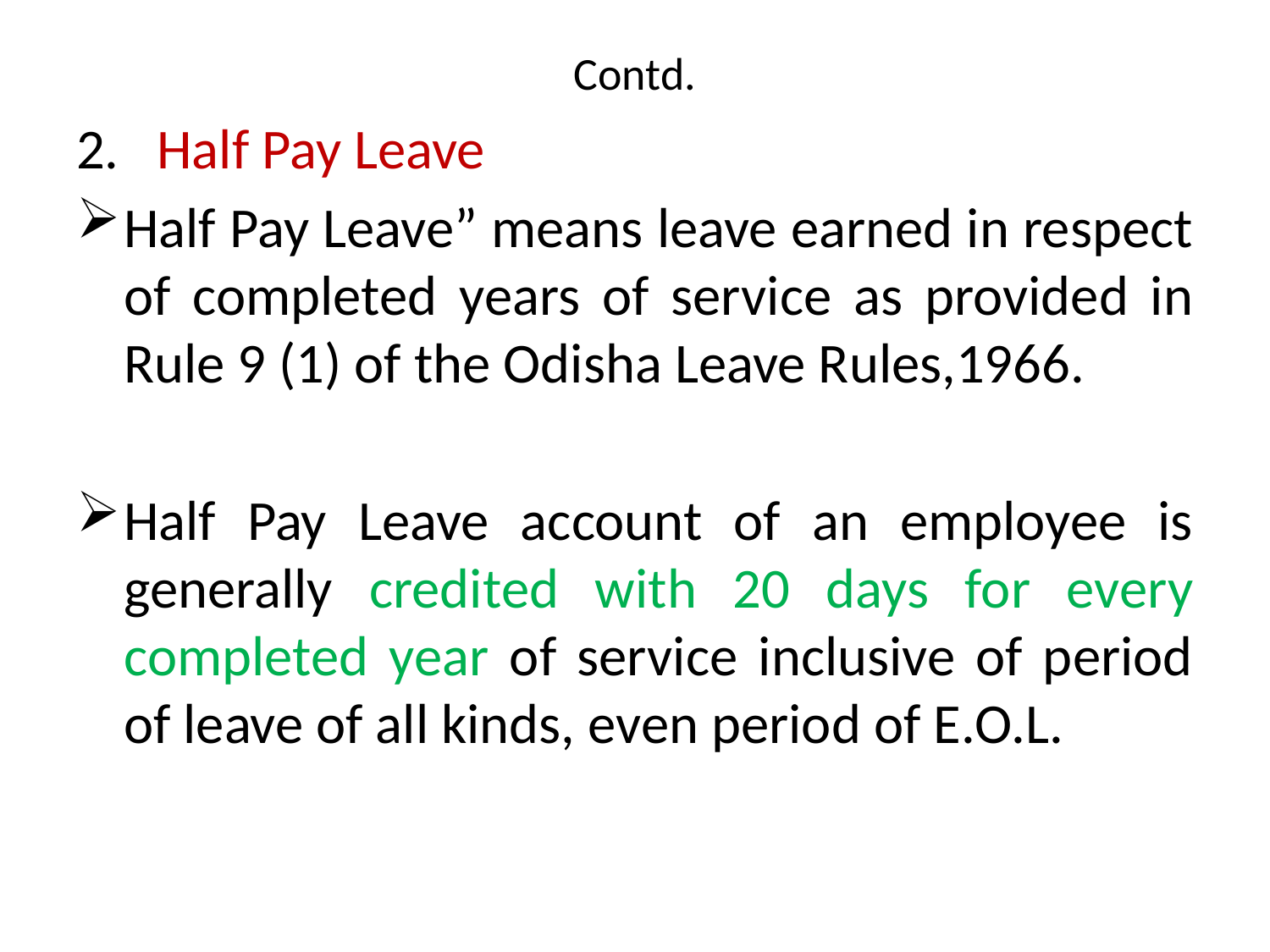

# Contd.
2.   Half Pay Leave
Half Pay Leave” means leave earned in respect of completed years of service as provided in Rule 9 (1) of the Odisha Leave Rules,1966.

Half Pay Leave account of an employee is generally credited with 20 days for every completed year of service inclusive of period of leave of all kinds, even period of E.O.L.